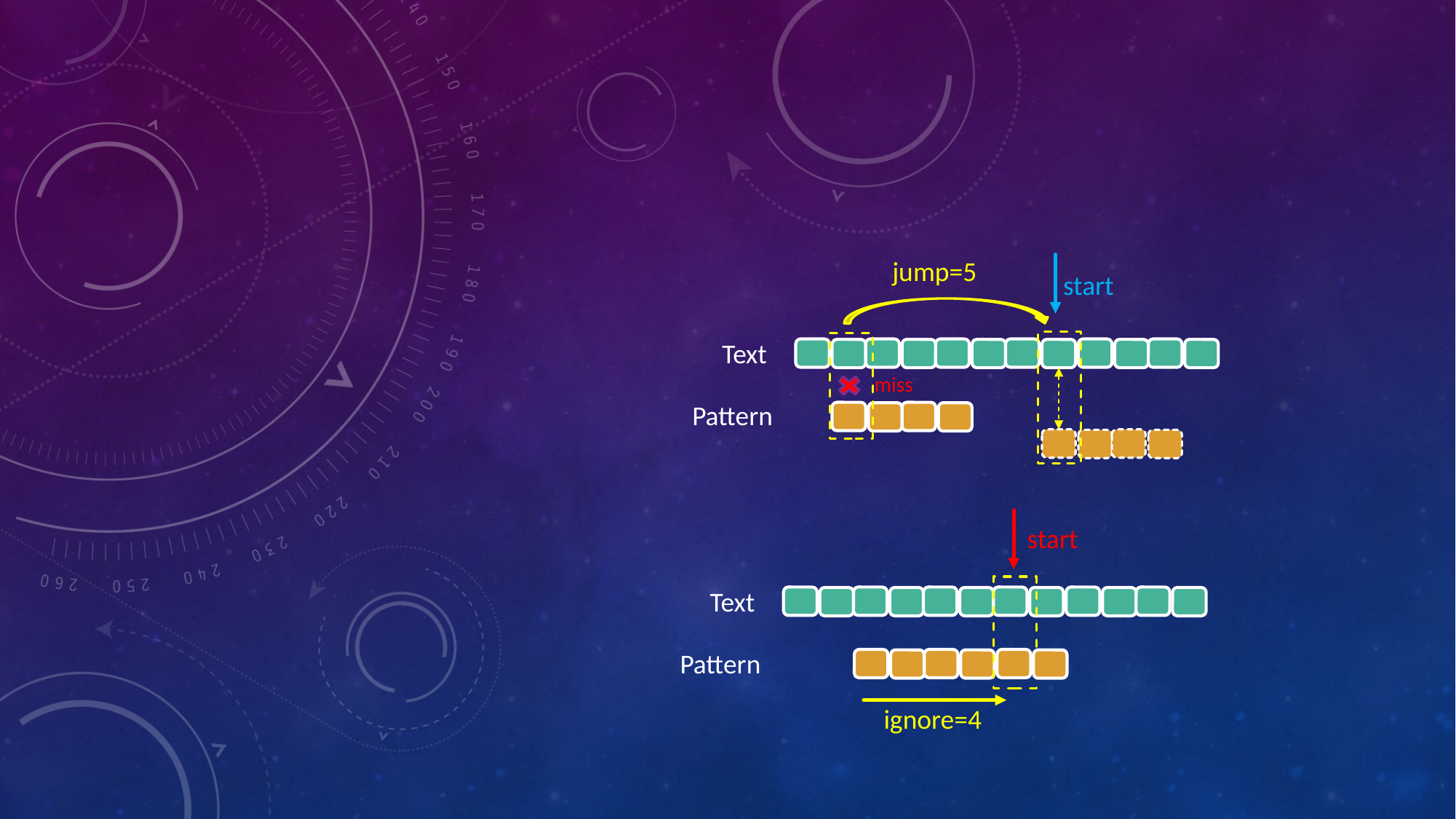

jump=5
start

Text

miss

Pattern

start

Text

Pattern

ignore=4